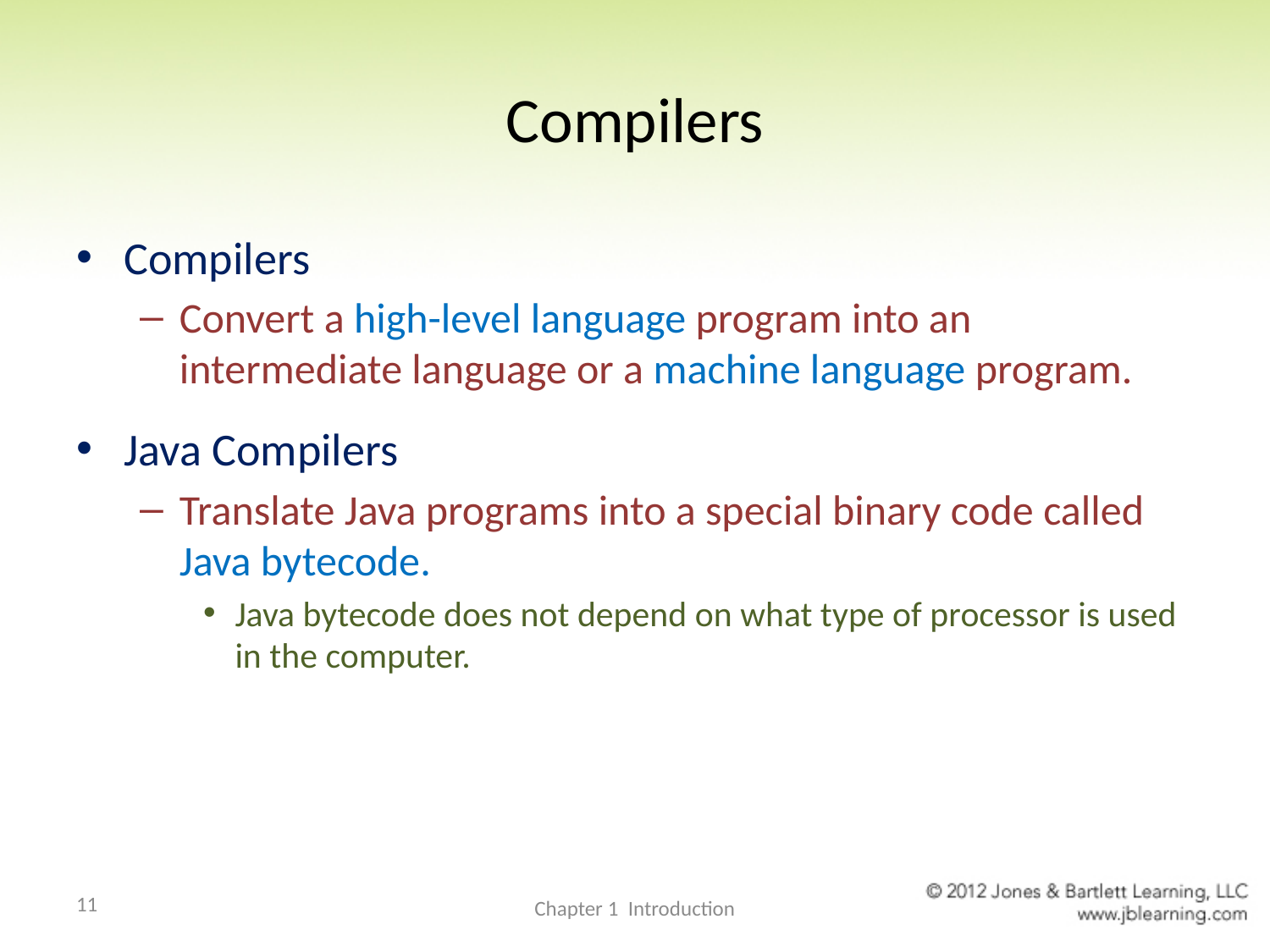

# Compilers
Compilers
Convert a high-level language program into an intermediate language or a machine language program.
Java Compilers
Translate Java programs into a special binary code called Java bytecode.
Java bytecode does not depend on what type of processor is used in the computer.
11
Chapter 1  Introduction